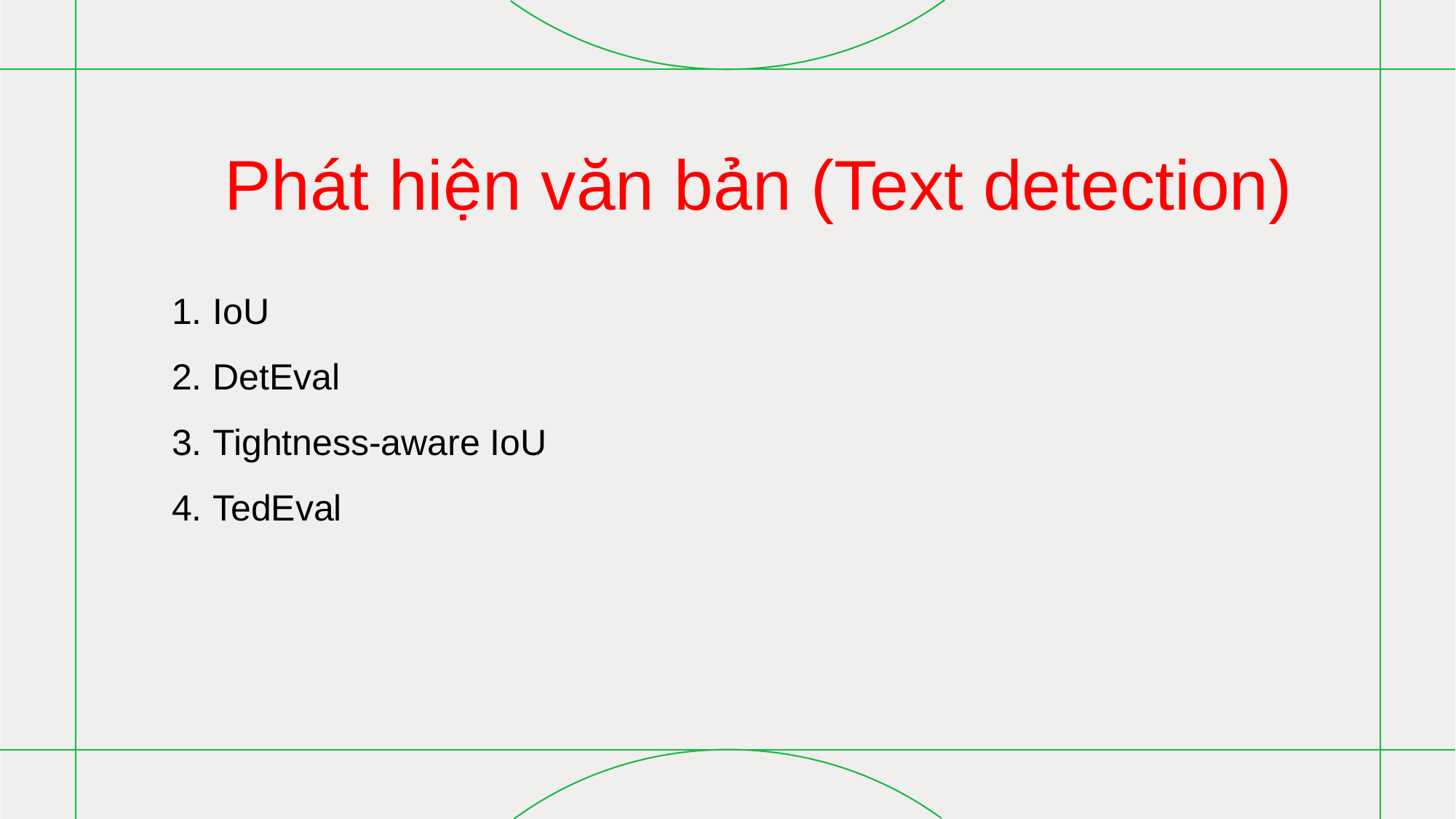

# Phát hiện văn bản (Text detection)
IoU
DetEval
Tightness-aware IoU
TedEval